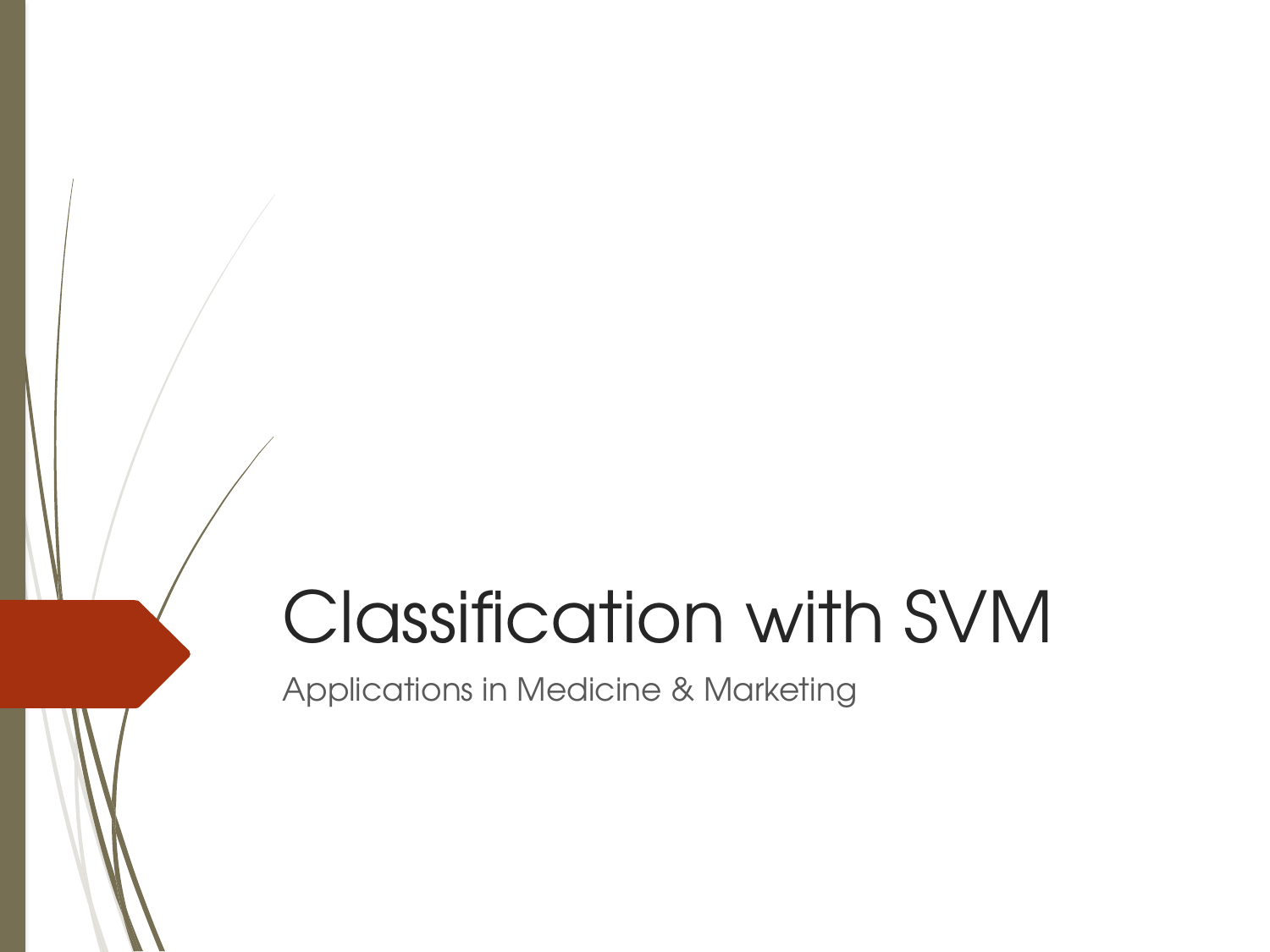

# Classification with SVM
Applications in Medicine & Marketing